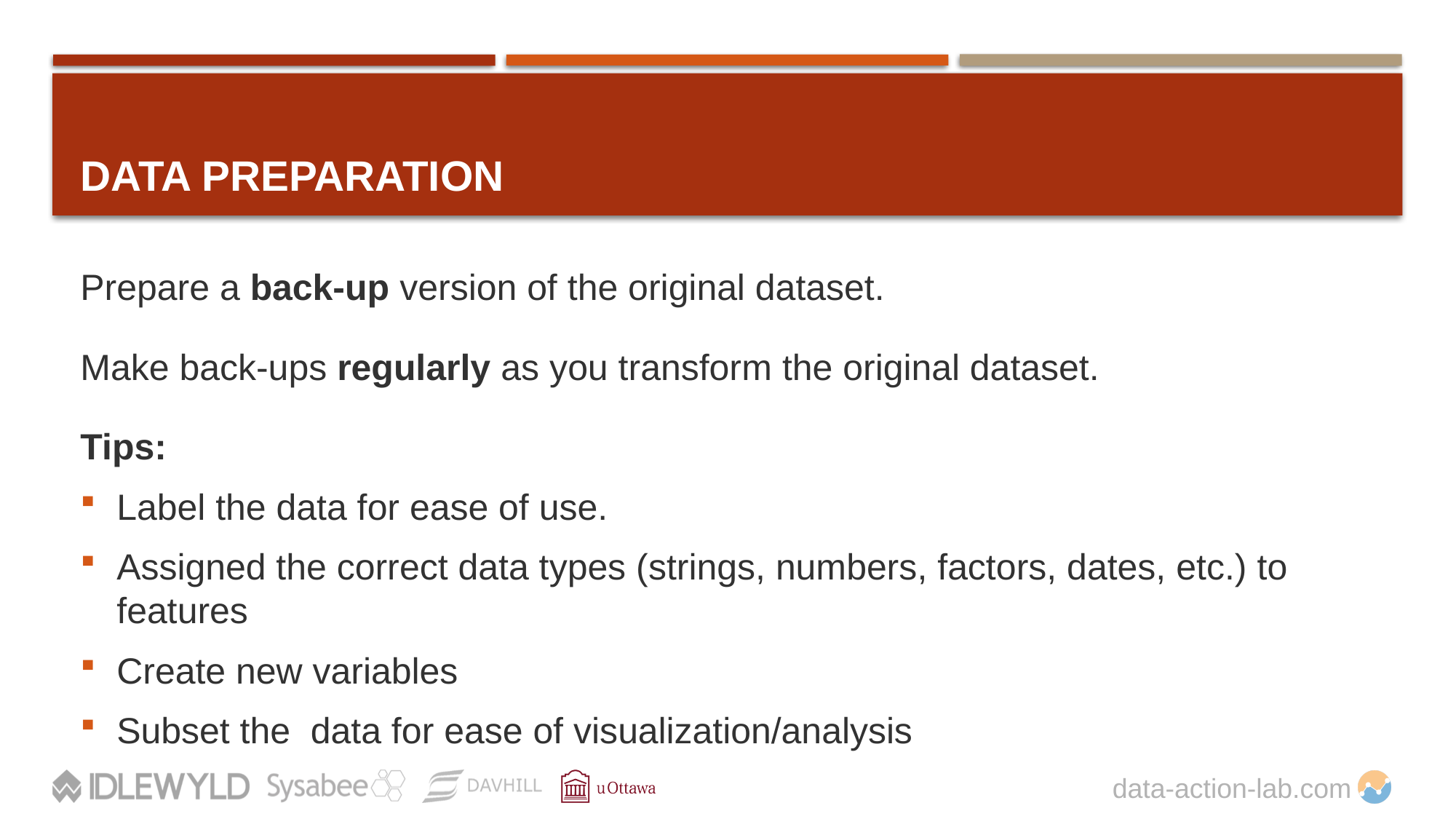

# DATA PREPARATION
Prepare a back-up version of the original dataset.

Make back-ups regularly as you transform the original dataset.

Tips:
Label the data for ease of use.
Assigned the correct data types (strings, numbers, factors, dates, etc.) to features
Create new variables
Subset the  data for ease of visualization/analysis